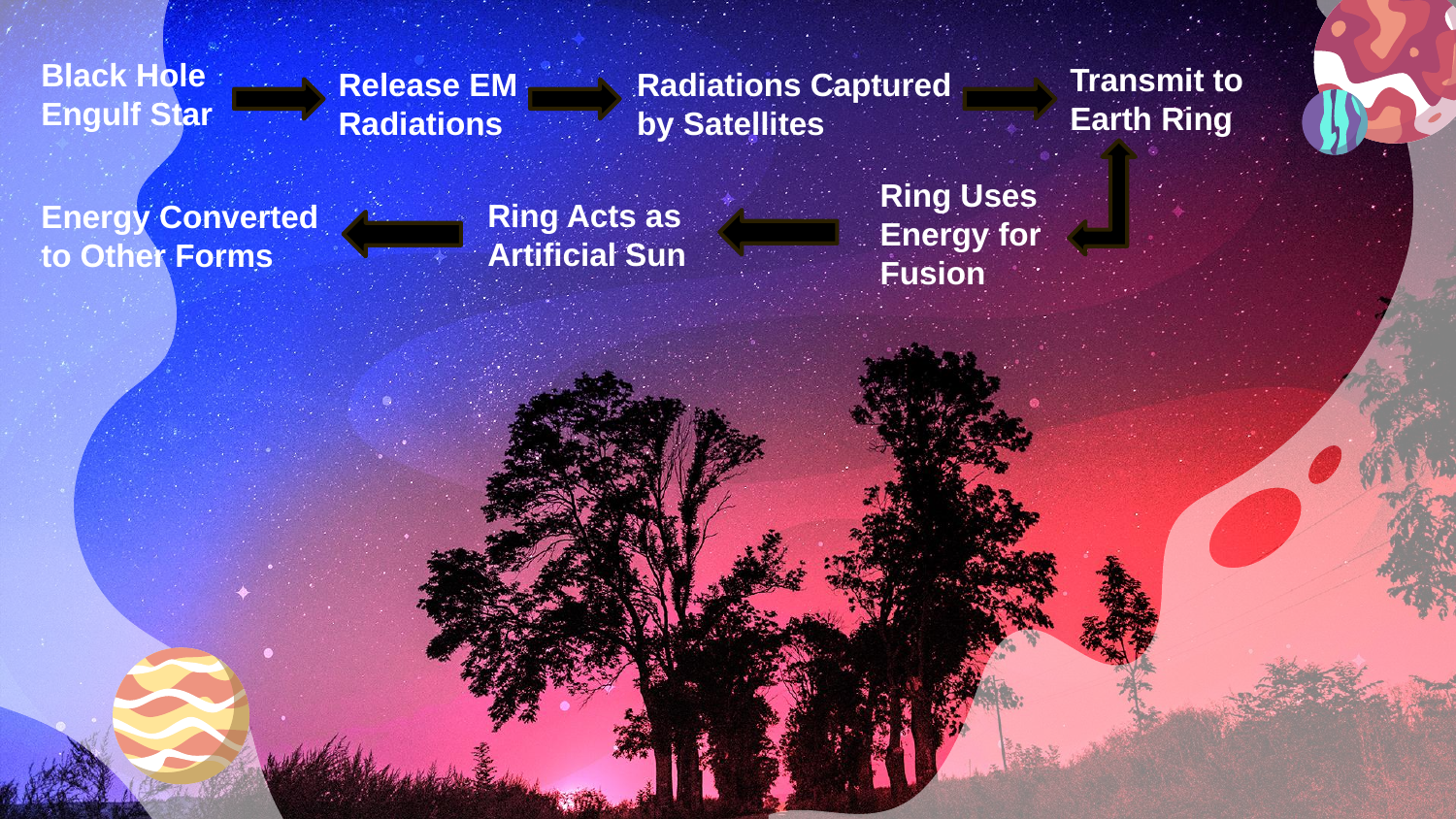

Black Hole Engulf Star
Transmit to Earth Ring
Release EM Radiations
Radiations Captured by Satellites

Ring Uses Energy for Fusion
Ring Acts as Artificial Sun
Energy Converted to Other Forms